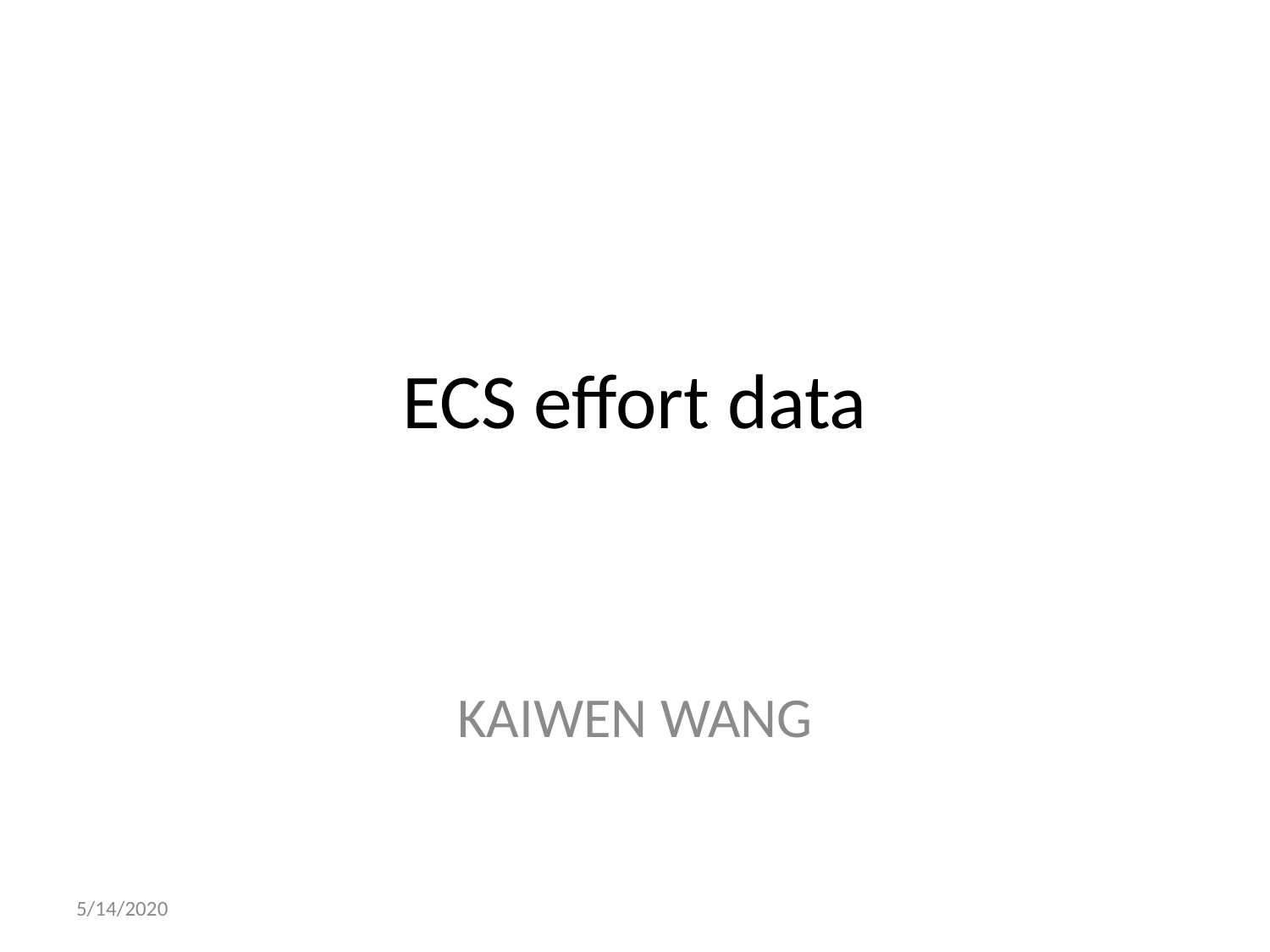

# ECS effort data
KAIWEN WANG
5/14/2020